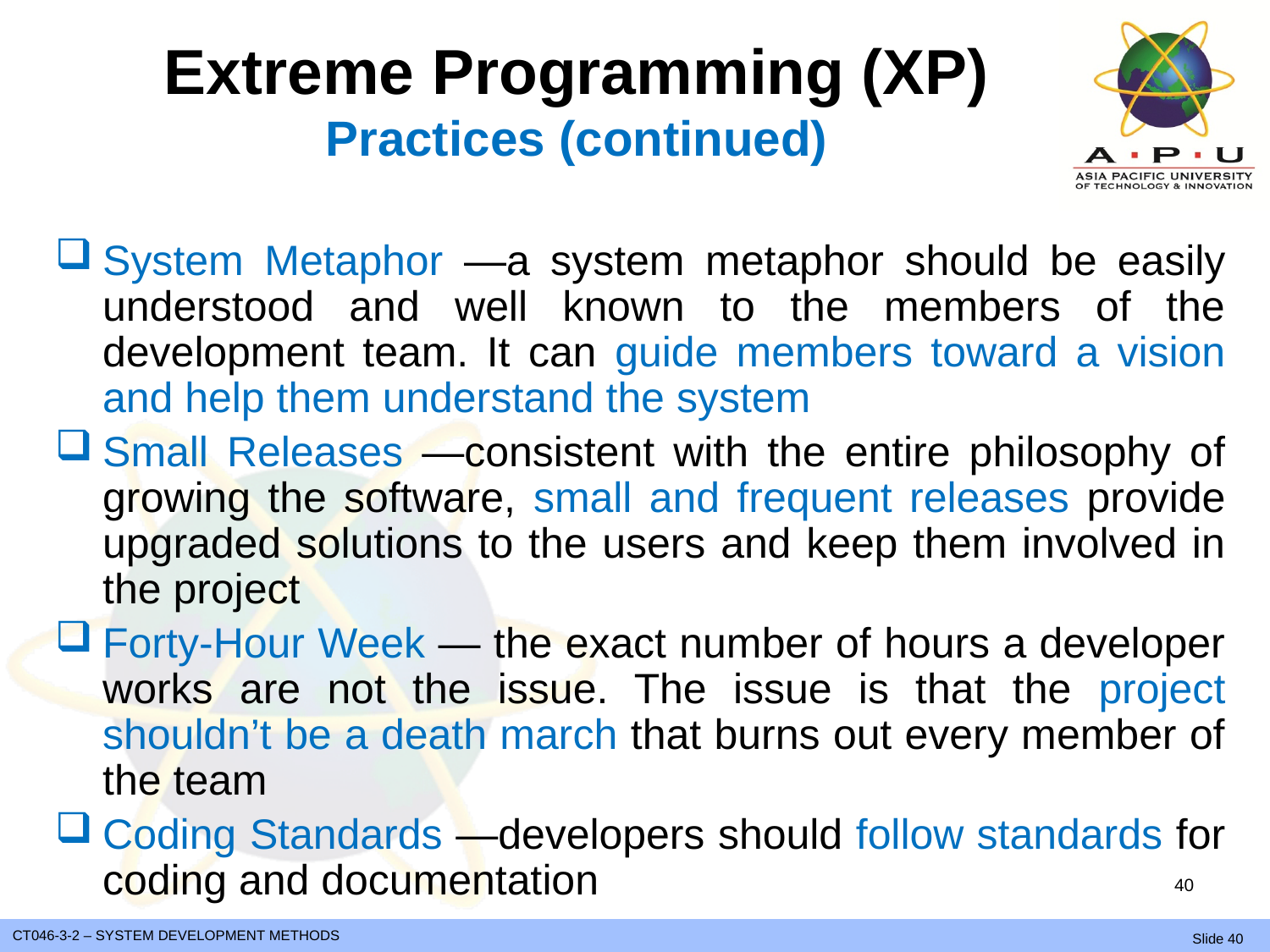

# Extreme Programming (XP) Practices (continued)
System Metaphor —a system metaphor should be easily understood and well known to the members of the development team. It can guide members toward a vision and help them understand the system
Small Releases —consistent with the entire philosophy of growing the software, small and frequent releases provide upgraded solutions to the users and keep them involved in the project
Forty-Hour Week — the exact number of hours a developer works are not the issue. The issue is that the project shouldn’t be a death march that burns out every member of the team
Coding Standards —developers should follow standards for coding and documentation
40